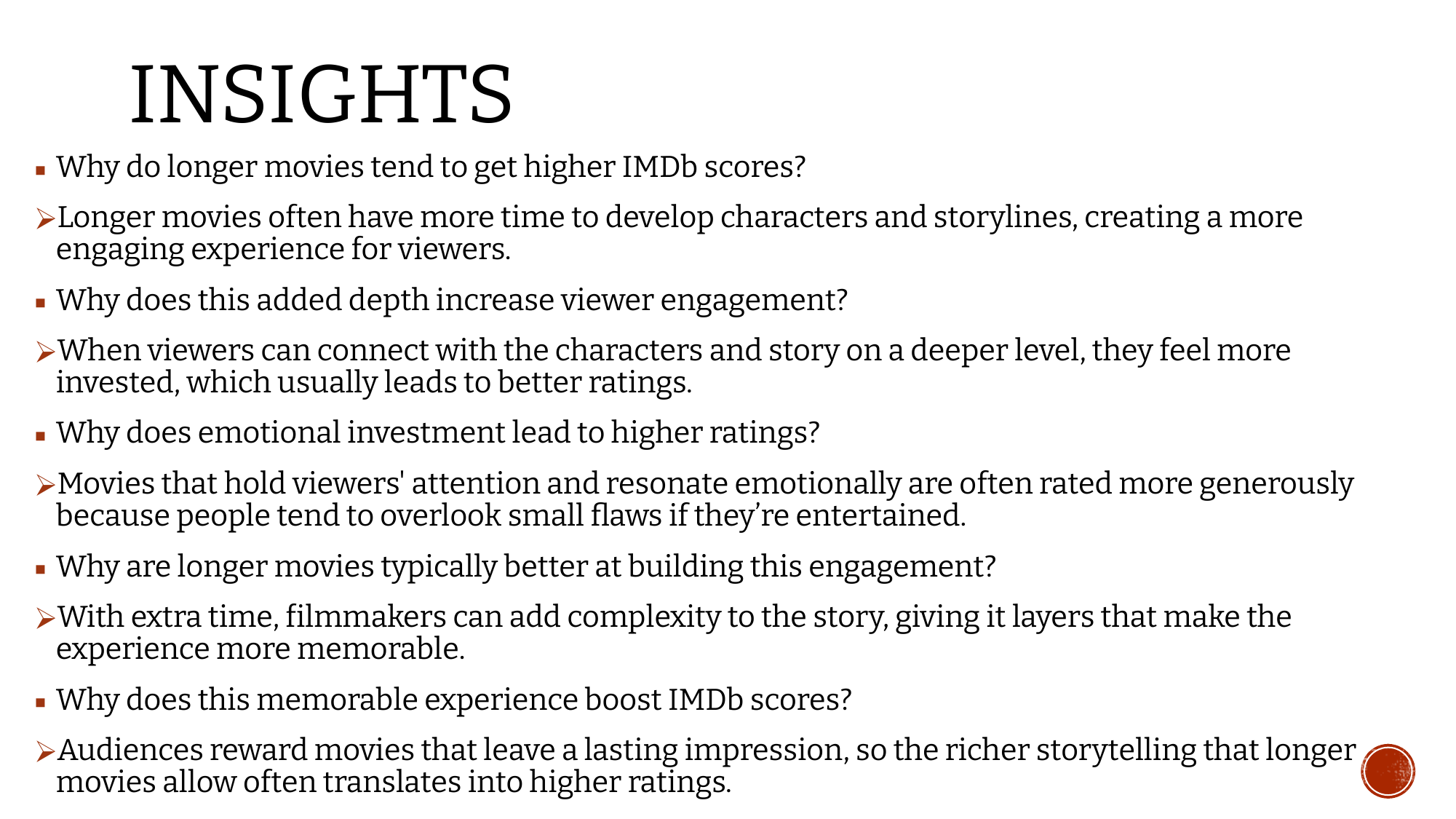

# INSIGHTS
Why do longer movies tend to get higher IMDb scores?
Longer movies often have more time to develop characters and storylines, creating a more engaging experience for viewers.
Why does this added depth increase viewer engagement?
When viewers can connect with the characters and story on a deeper level, they feel more invested, which usually leads to better ratings.
Why does emotional investment lead to higher ratings?
Movies that hold viewers' attention and resonate emotionally are often rated more generously because people tend to overlook small flaws if they’re entertained.
Why are longer movies typically better at building this engagement?
With extra time, filmmakers can add complexity to the story, giving it layers that make the experience more memorable.
Why does this memorable experience boost IMDb scores?
Audiences reward movies that leave a lasting impression, so the richer storytelling that longer movies allow often translates into higher ratings.